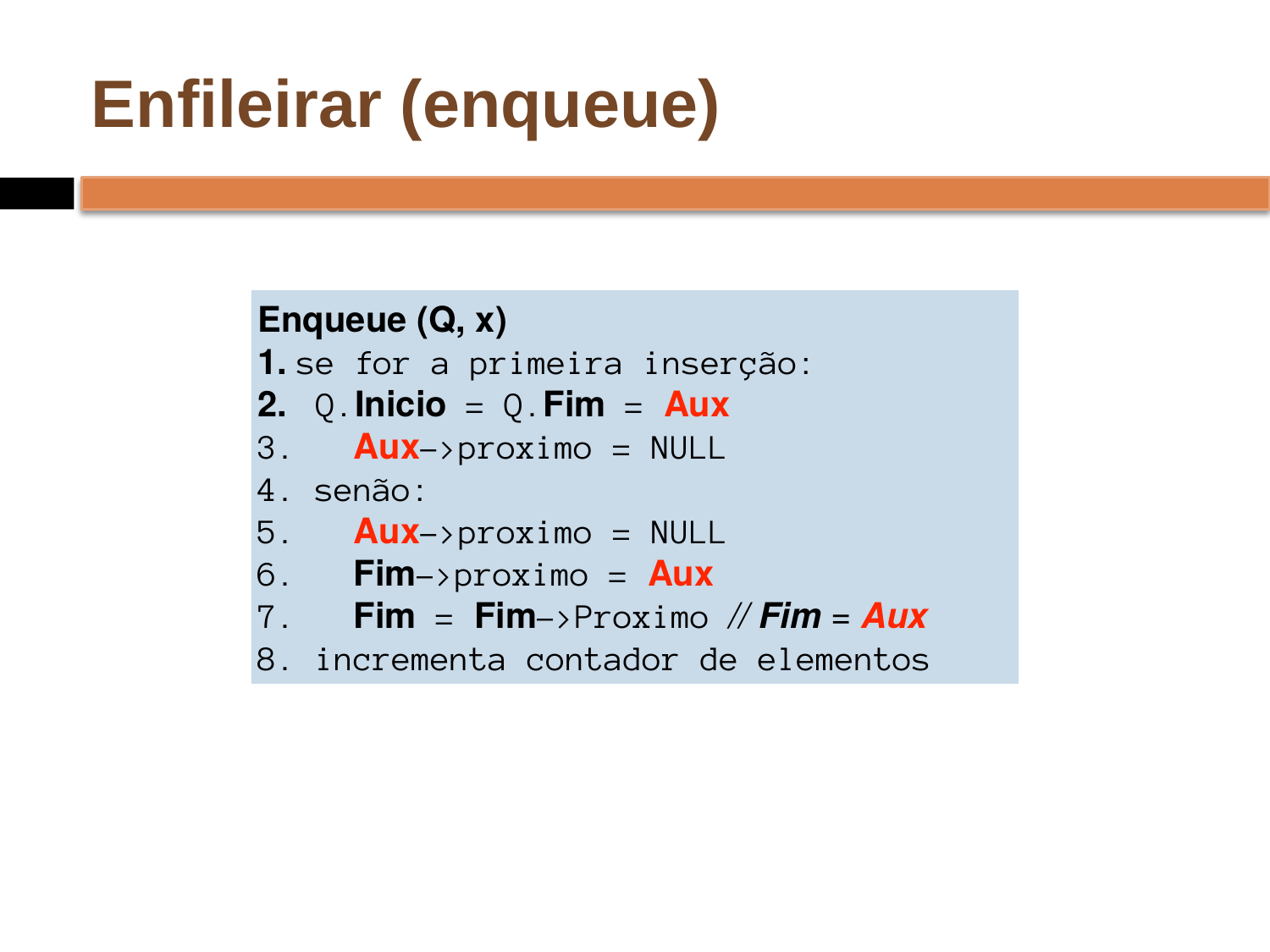

# Enfileirar (enqueue)
Enqueue (Q, x)
 se for a primeira inserção:
   Q.Inicio = Q.Fim = Aux
   Aux->proximo = NULL
 senão:
   Aux->proximo = NULL
   Fim->proximo = Aux
   Fim = Fim->Proximo // Fim = Aux
 incrementa contador de elementos
30